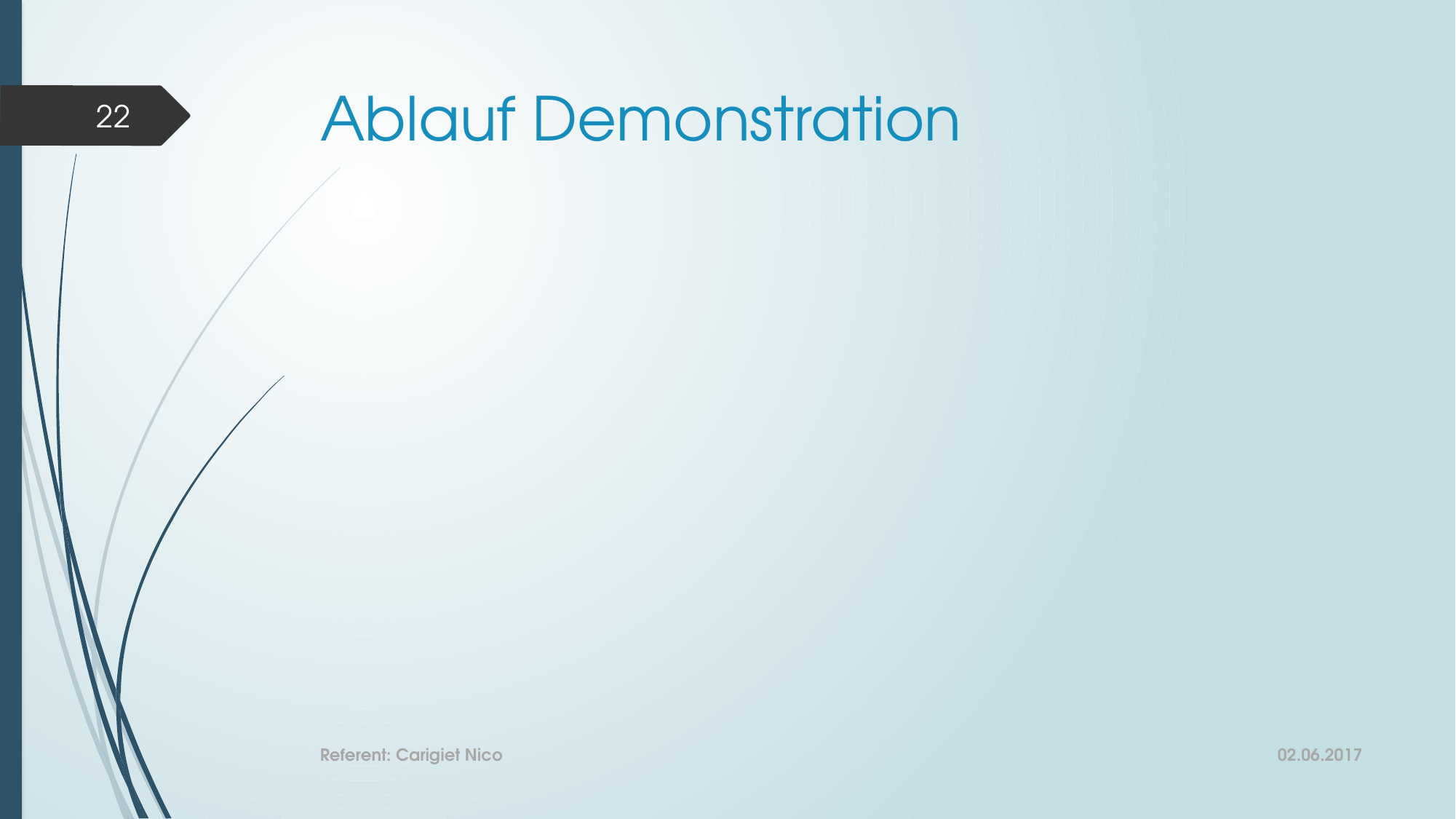

# Ablauf Demonstration
22

02.06.2017
Referent: Carigiet Nico